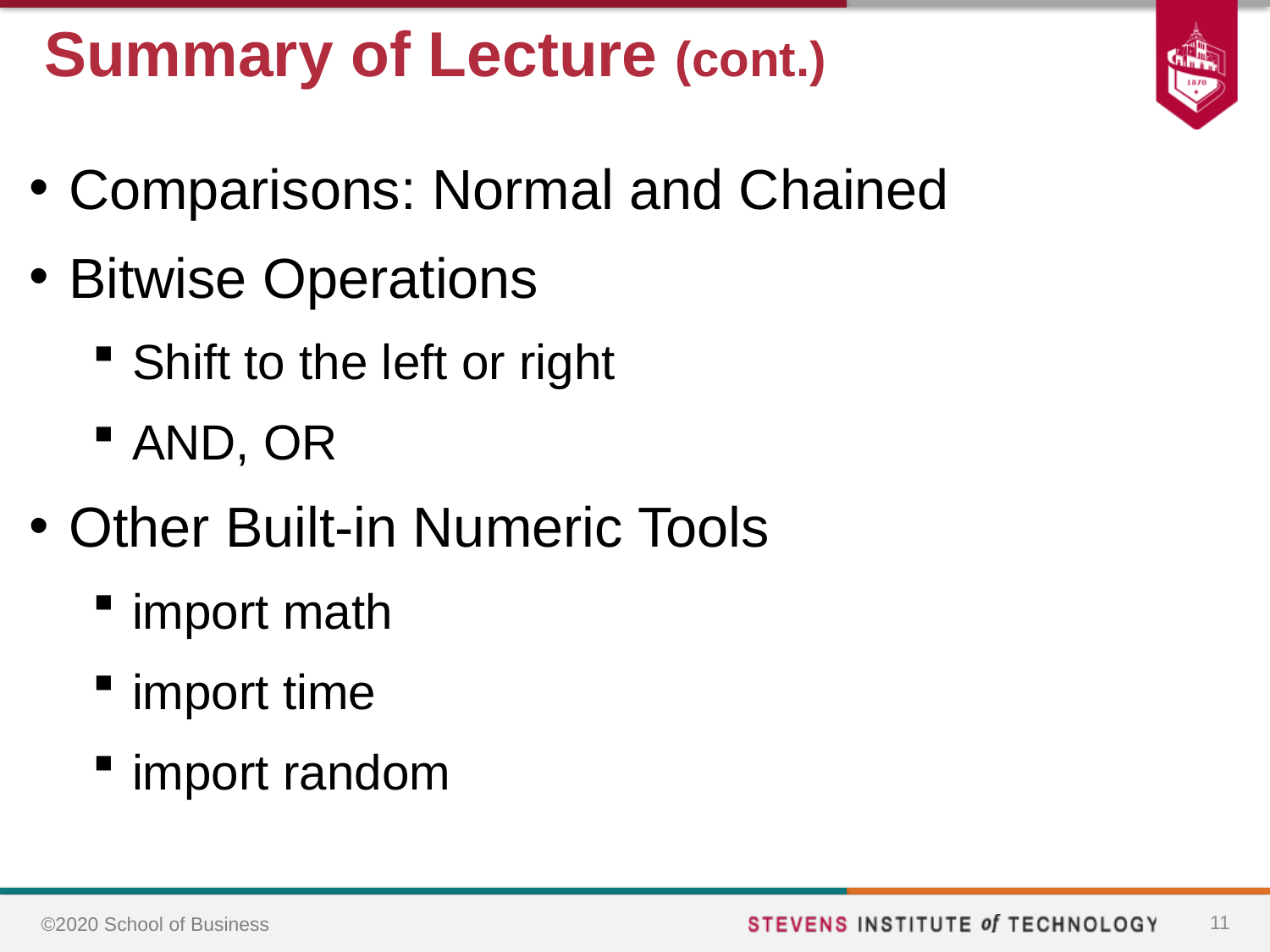

# Summary of Lecture (cont.)
Comparisons: Normal and Chained
Bitwise Operations
Shift to the left or right
AND, OR
Other Built-in Numeric Tools
import math
import time
import random

11